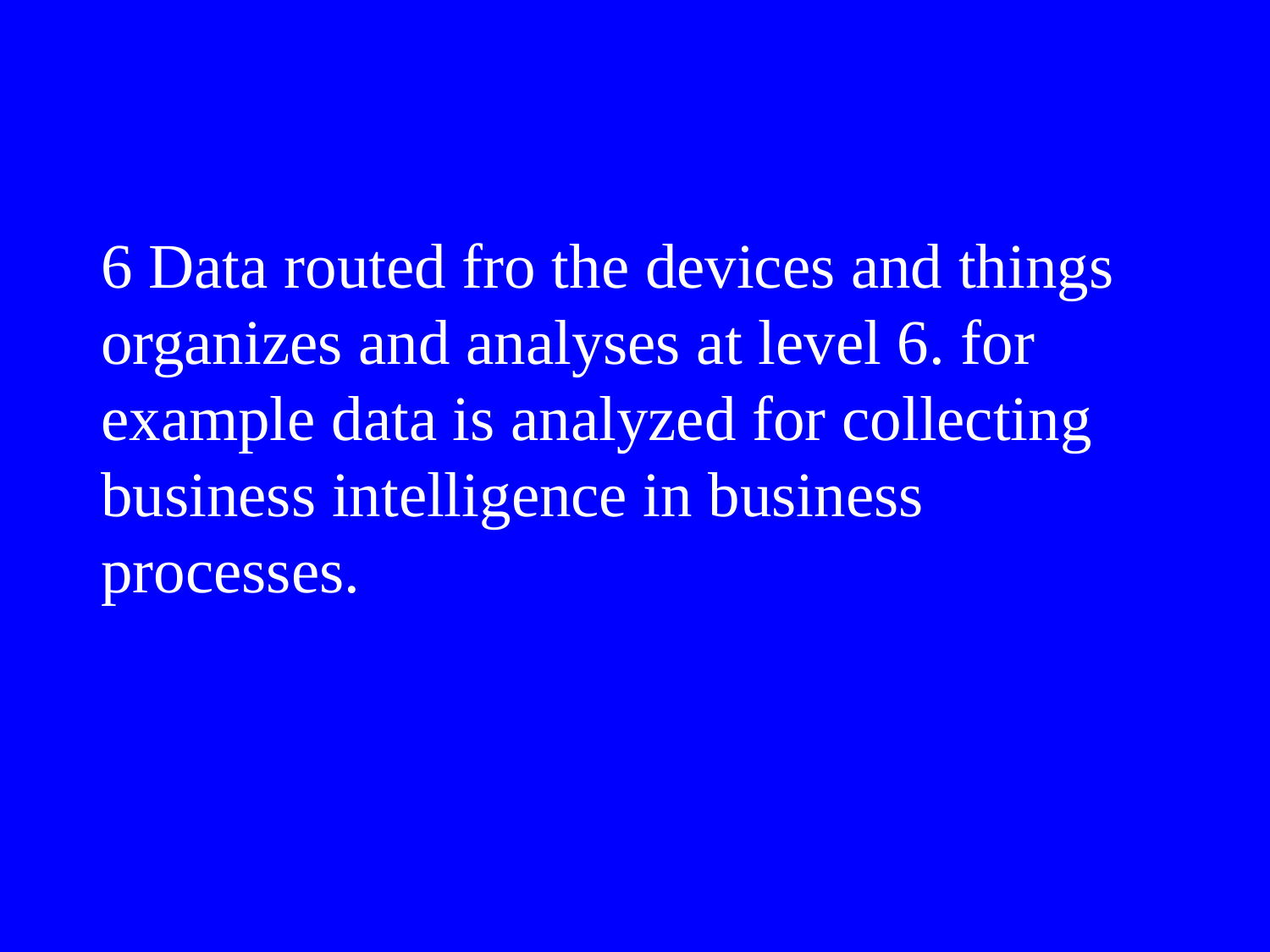

#
6 Data routed fro the devices and things organizes and analyses at level 6. for example data is analyzed for collecting business intelligence in business processes.